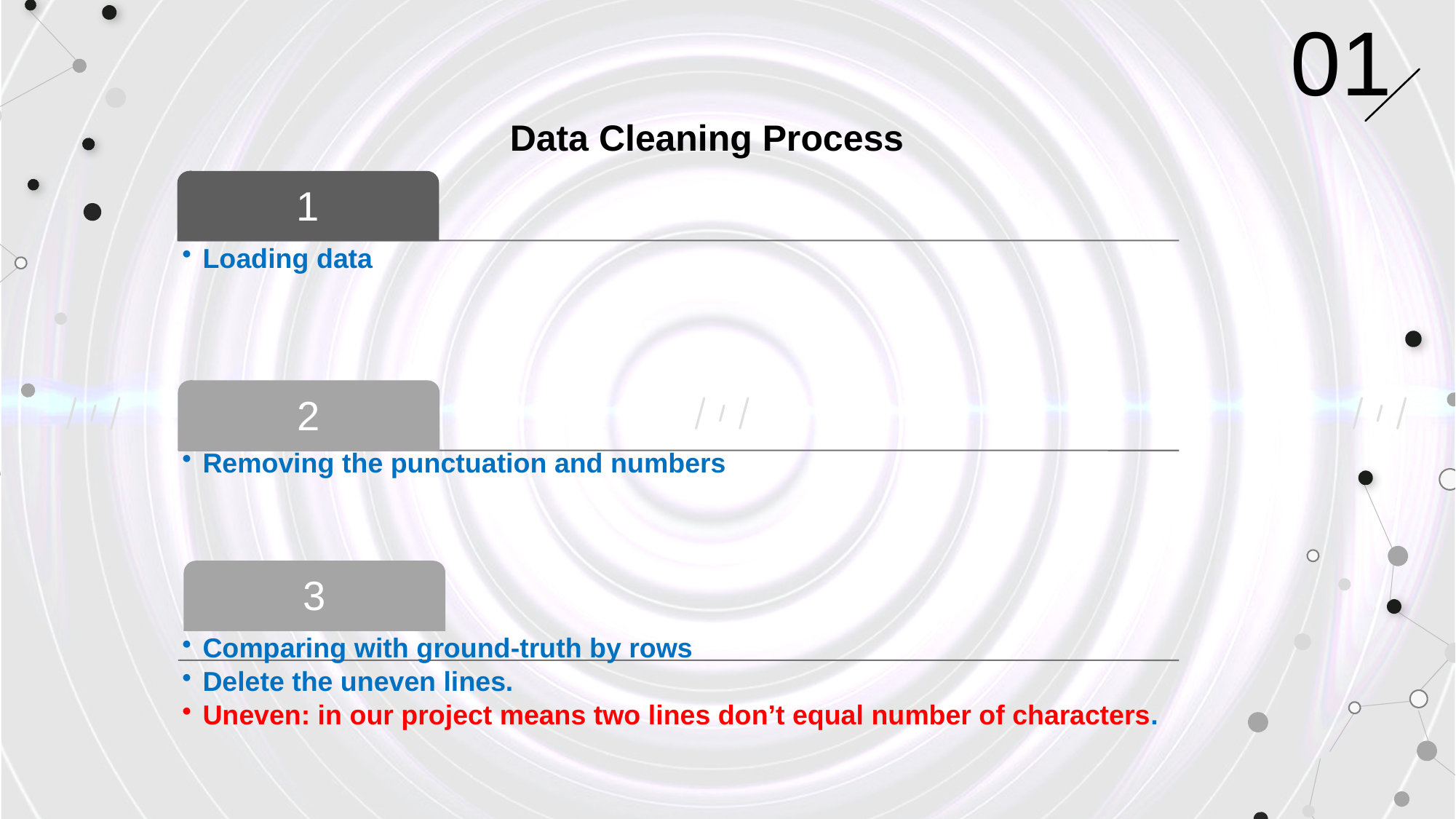

01

Data Cleaning Process

1
Loading data

2
Removing the punctuation and numbers

3
Comparing with ground-truth by rows
Delete the uneven lines.
Uneven: in our project means two lines don’t equal number of characters.